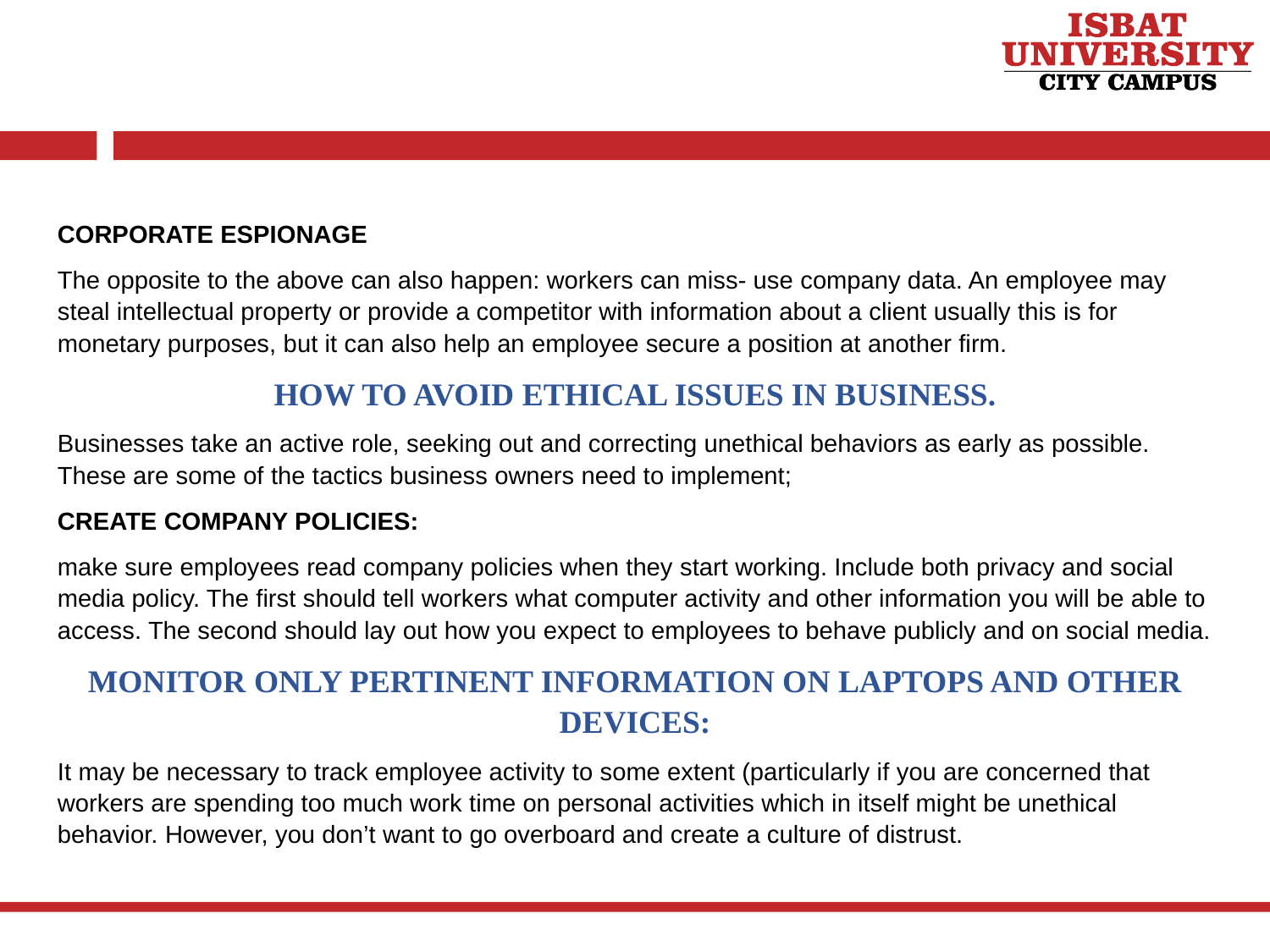

CORPORATE ESPIONAGE
The opposite to the above can also happen: workers can miss- use company data. An employee may steal intellectual property or provide a competitor with information about a client usually this is for monetary purposes, but it can also help an employee secure a position at another firm.
HOW TO AVOID ETHICAL ISSUES IN BUSINESS.
Businesses take an active role, seeking out and correcting unethical behaviors as early as possible. These are some of the tactics business owners need to implement;
CREATE COMPANY POLICIES:
make sure employees read company policies when they start working. Include both privacy and social media policy. The first should tell workers what computer activity and other information you will be able to access. The second should lay out how you expect to employees to behave publicly and on social media.
MONITOR ONLY PERTINENT INFORMATION ON LAPTOPS AND OTHER DEVICES:
It may be necessary to track employee activity to some extent (particularly if you are concerned that workers are spending too much work time on personal activities which in itself might be unethical behavior. However, you don’t want to go overboard and create a culture of distrust.